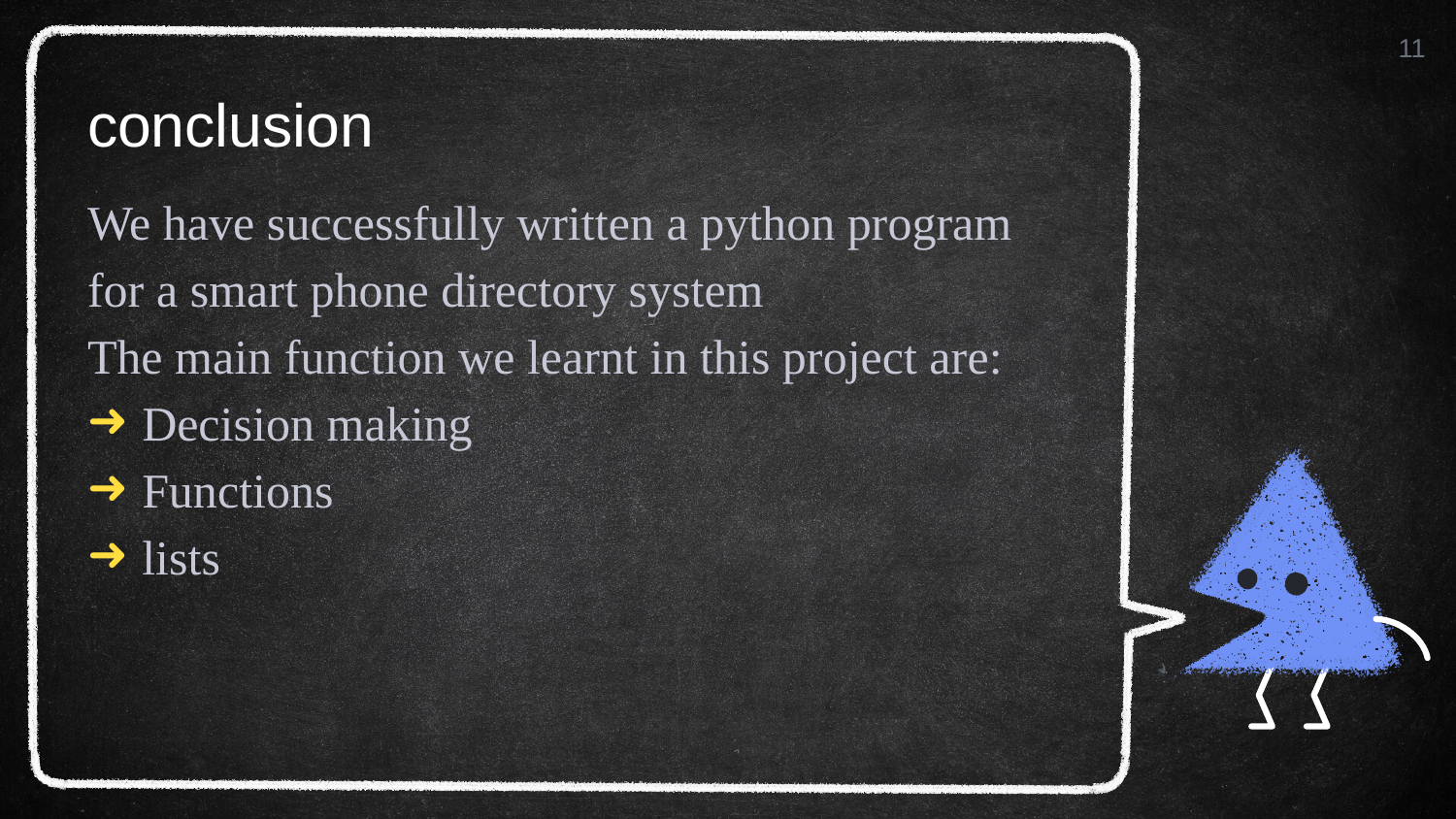

11
# conclusion
We have successfully written a python program for a smart phone directory system
The main function we learnt in this project are:
Decision making
Functions
lists